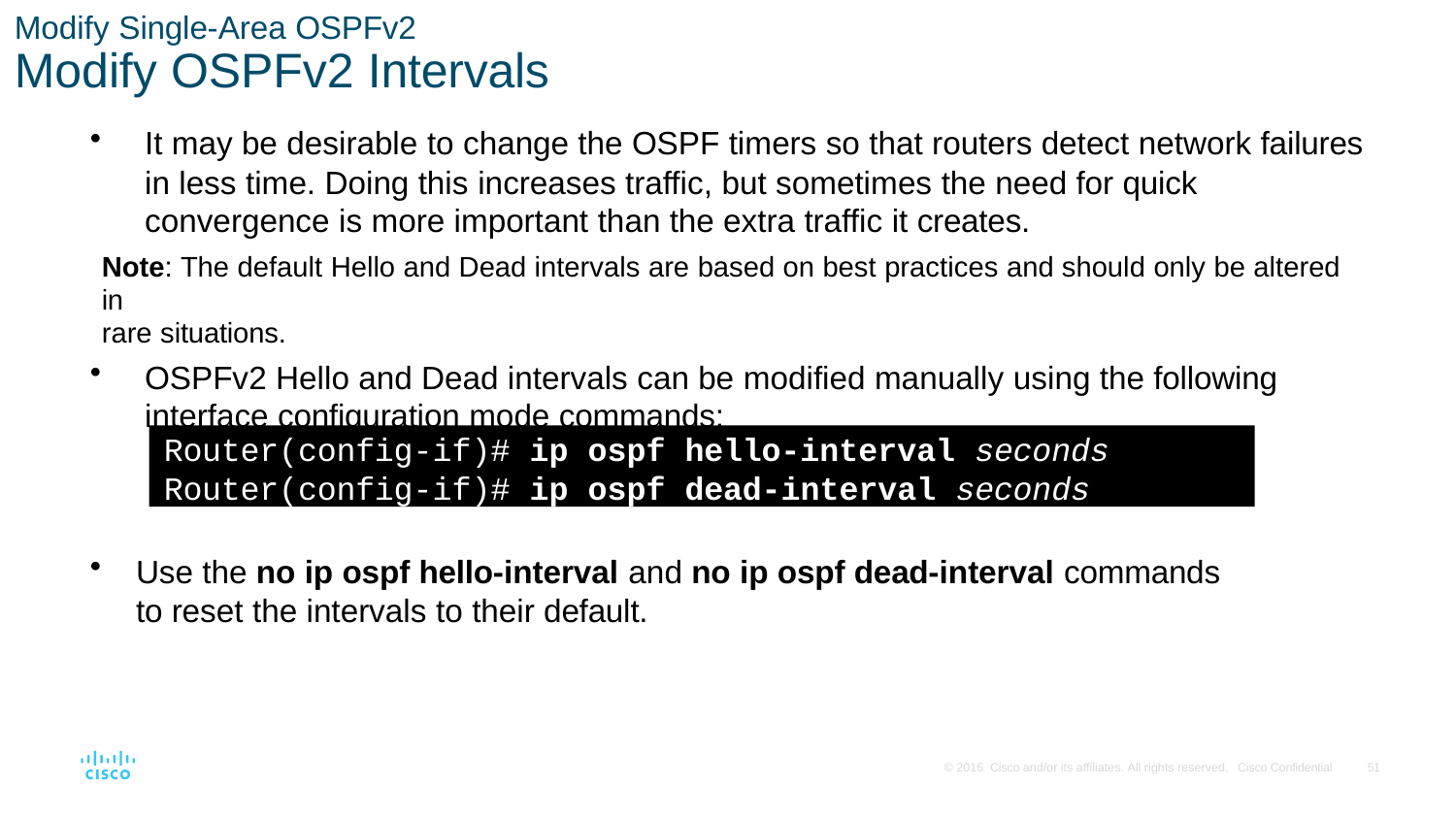

# Modify Single-Area OSPFv2
Modify OSPFv2 Intervals
It may be desirable to change the OSPF timers so that routers detect network failures in less time. Doing this increases traffic, but sometimes the need for quick convergence is more important than the extra traffic it creates.
Note: The default Hello and Dead intervals are based on best practices and should only be altered in
rare situations.
OSPFv2 Hello and Dead intervals can be modified manually using the following interface configuration mode commands:
Router(config-if)# ip ospf hello-interval seconds
Router(config-if)# ip ospf dead-interval seconds
Use the no ip ospf hello-interval and no ip ospf dead-interval commands to reset the intervals to their default.
© 2016 Cisco and/or its affiliates. All rights reserved. Cisco Confidential
51